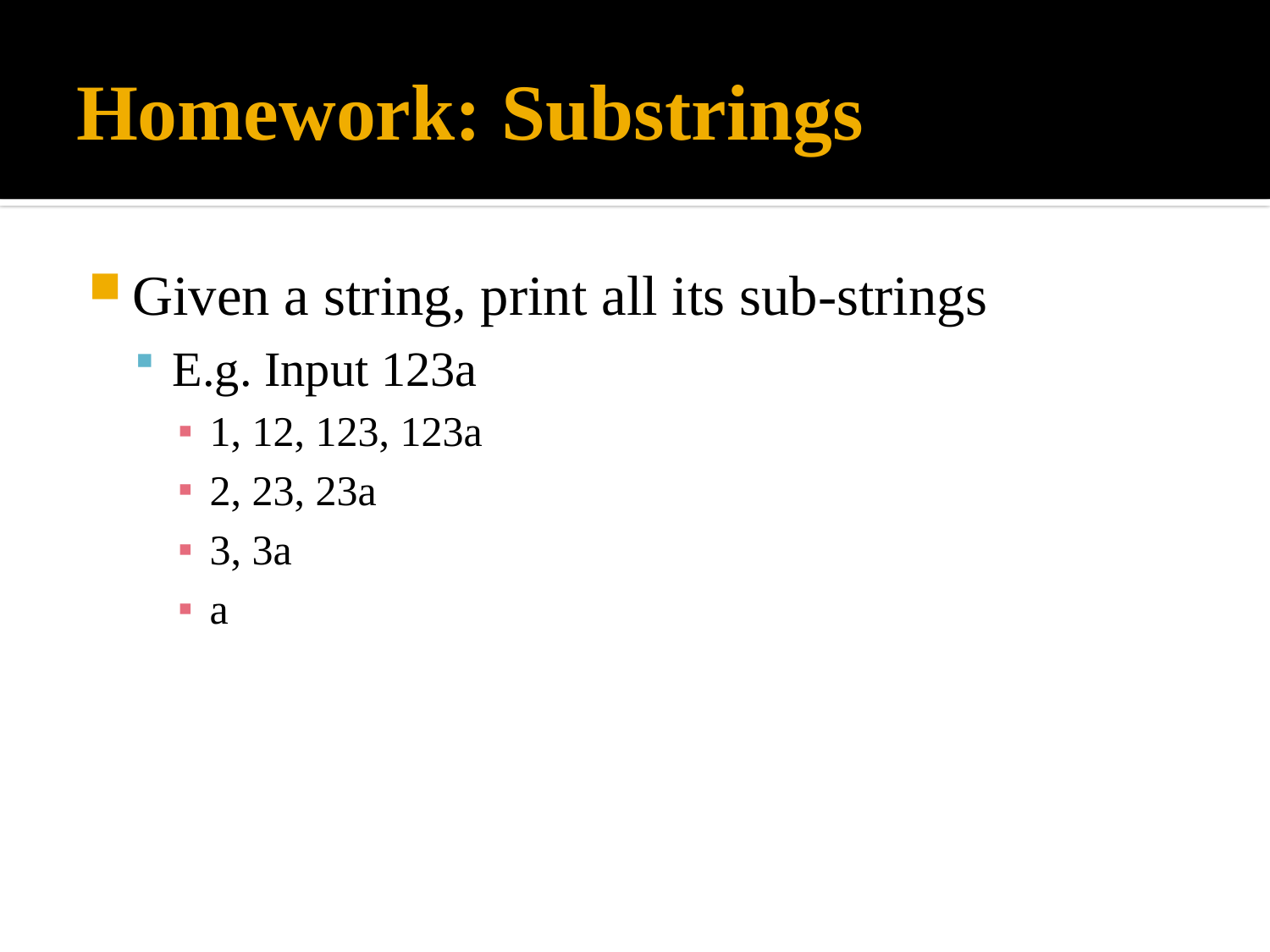

# Homework: Substrings
Given a string, print all its sub-strings
E.g. Input 123a
1, 12, 123, 123a
2, 23, 23a
3, 3a
a